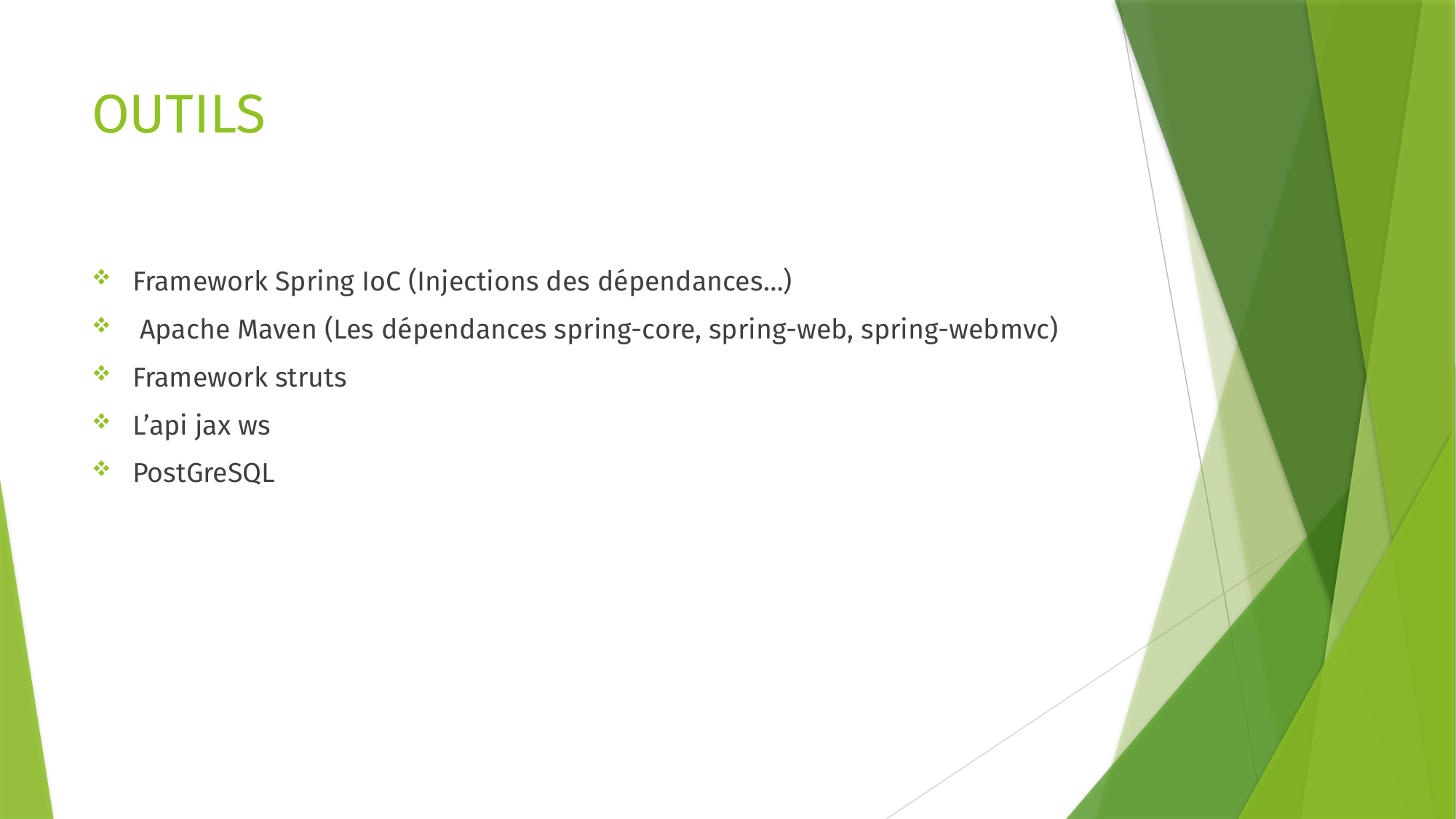

# OUTILS
Framework Spring IoC (Injections des dépendances…)
 Apache Maven (Les dépendances spring-core, spring-web, spring-webmvc)
Framework struts
L’api jax ws
PostGreSQL